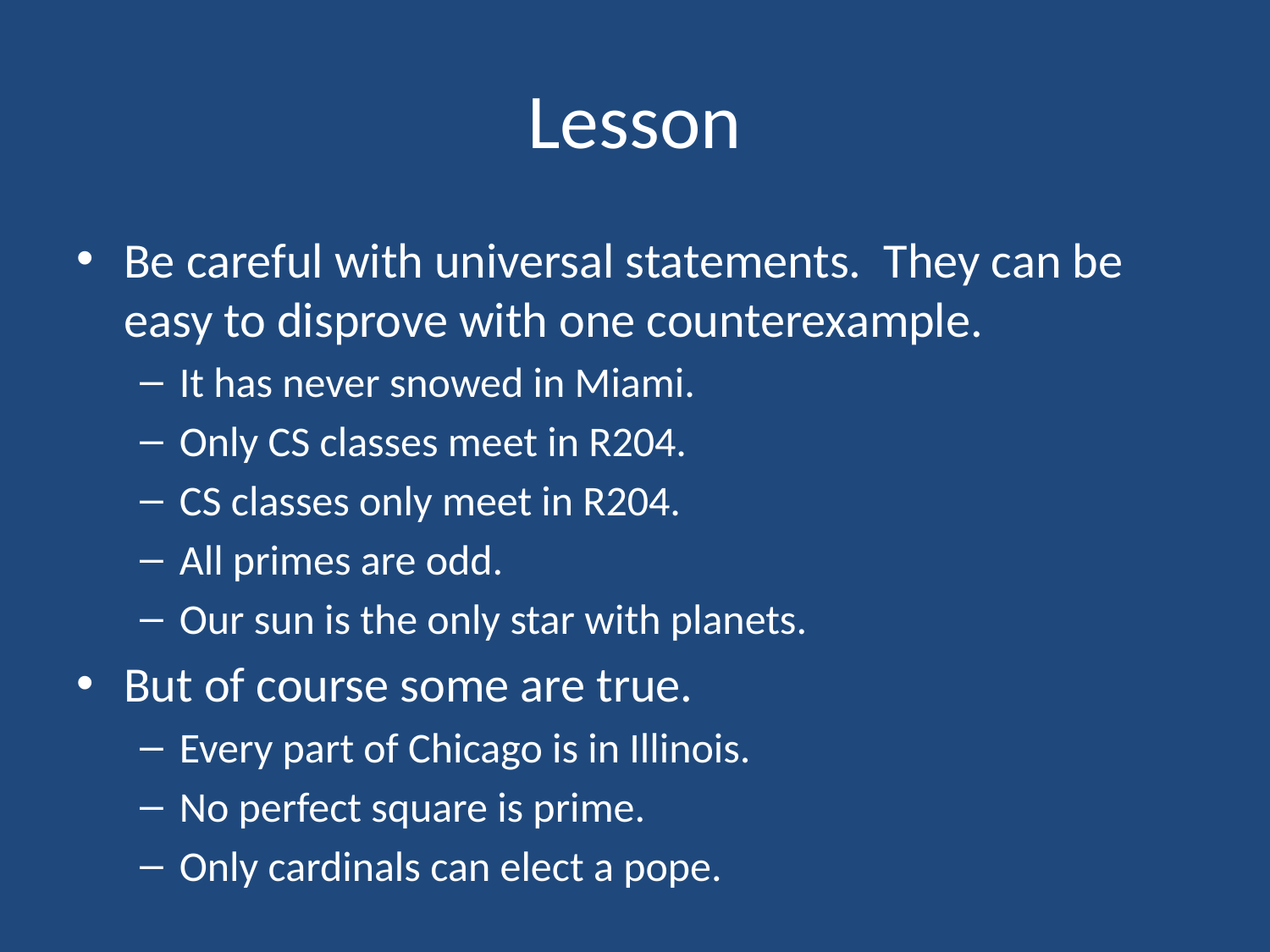

# Lesson
Be careful with universal statements.  They can be easy to disprove with one counterexample.
It has never snowed in Miami.
Only CS classes meet in R204.
CS classes only meet in R204.
All primes are odd.
Our sun is the only star with planets.
But of course some are true.
Every part of Chicago is in Illinois.
No perfect square is prime.
Only cardinals can elect a pope.